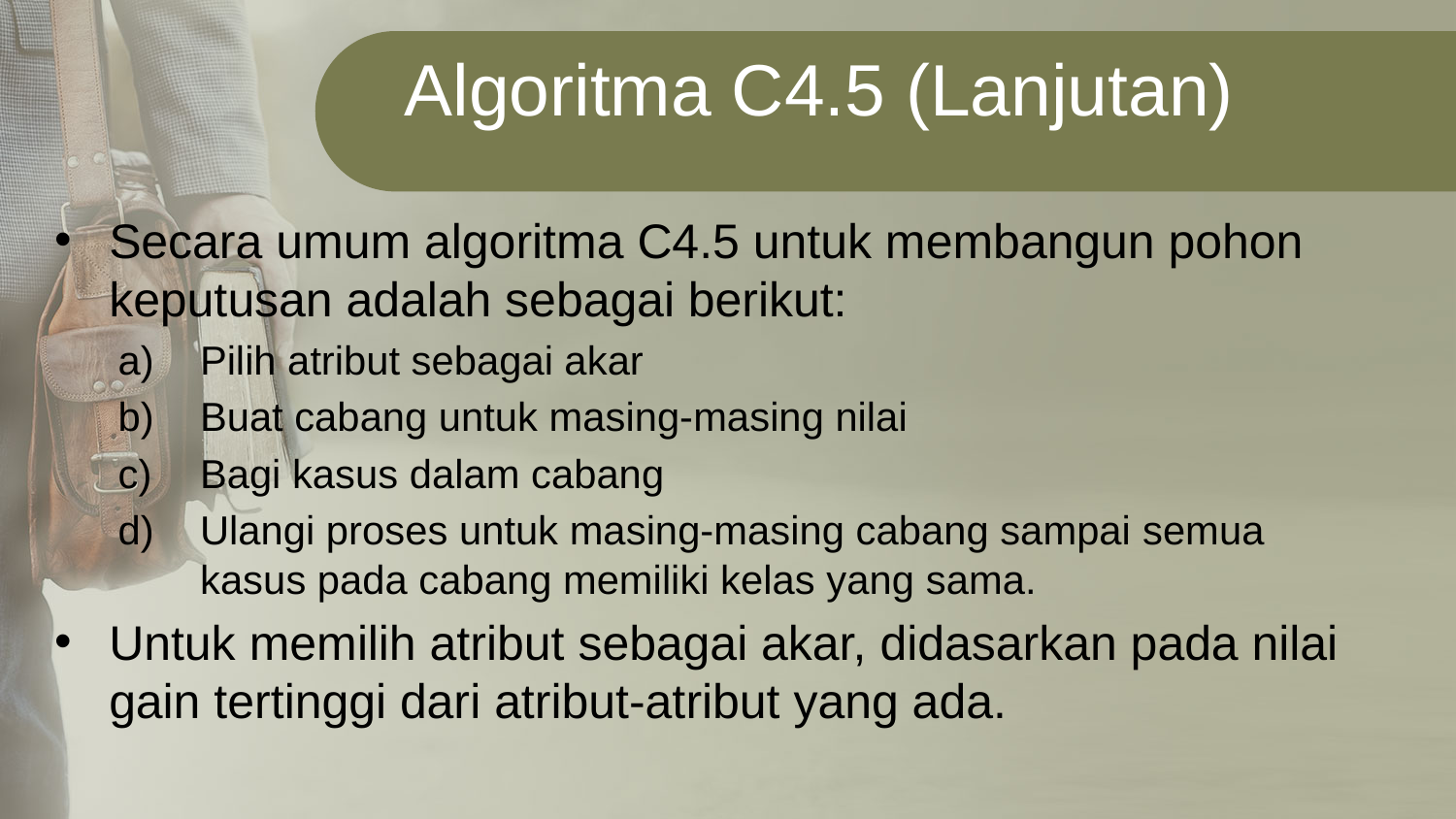

Algoritma C4.5 (Lanjutan)
Secara umum algoritma C4.5 untuk membangun pohon keputusan adalah sebagai berikut:
Pilih atribut sebagai akar
Buat cabang untuk masing-masing nilai
Bagi kasus dalam cabang
Ulangi proses untuk masing-masing cabang sampai semua kasus pada cabang memiliki kelas yang sama.
Untuk memilih atribut sebagai akar, didasarkan pada nilai gain tertinggi dari atribut-atribut yang ada.